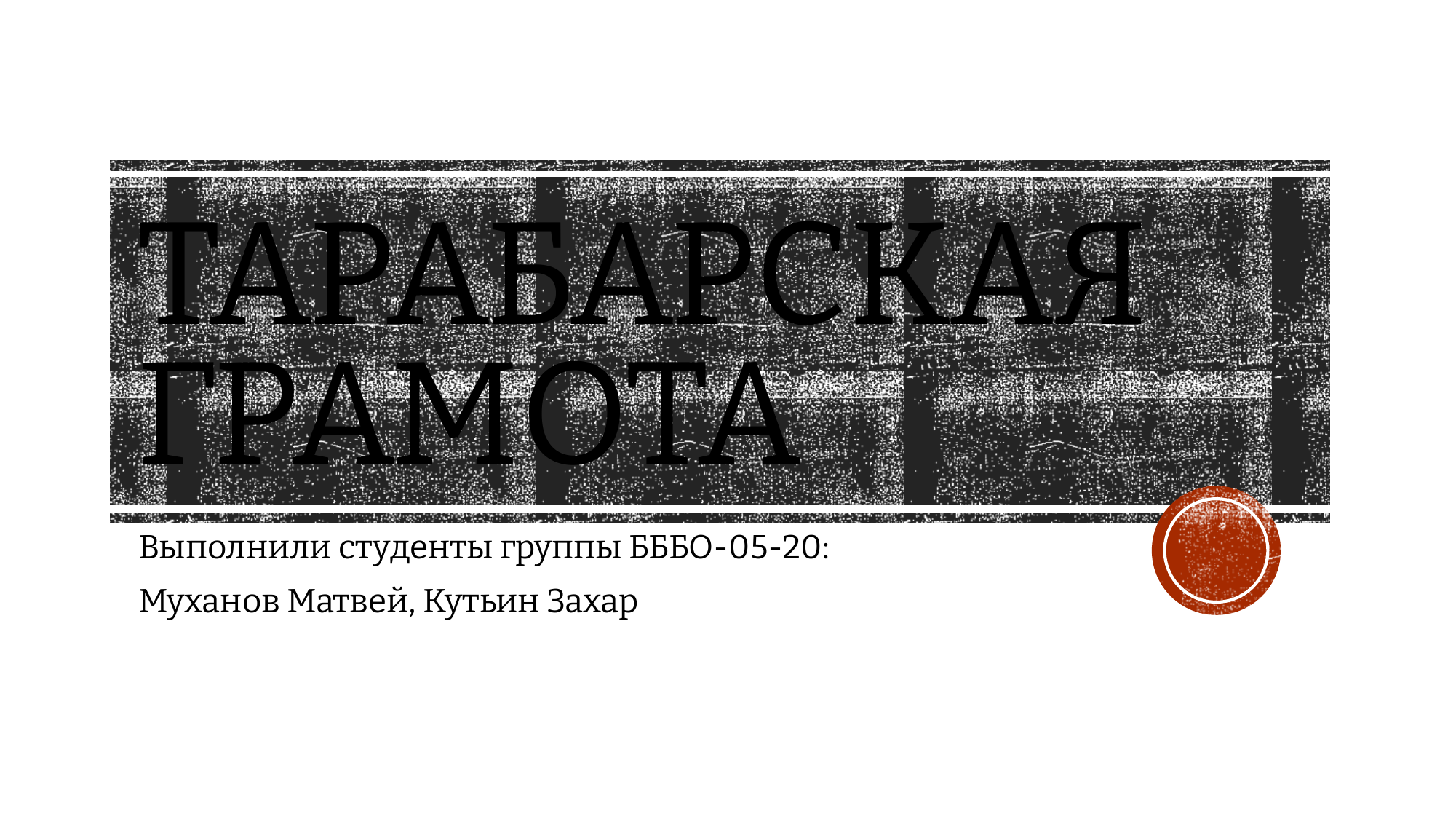

# Тарабарская грамота
Выполнили студенты группы БББО-05-20:
Муханов Матвей, Кутьин Захар